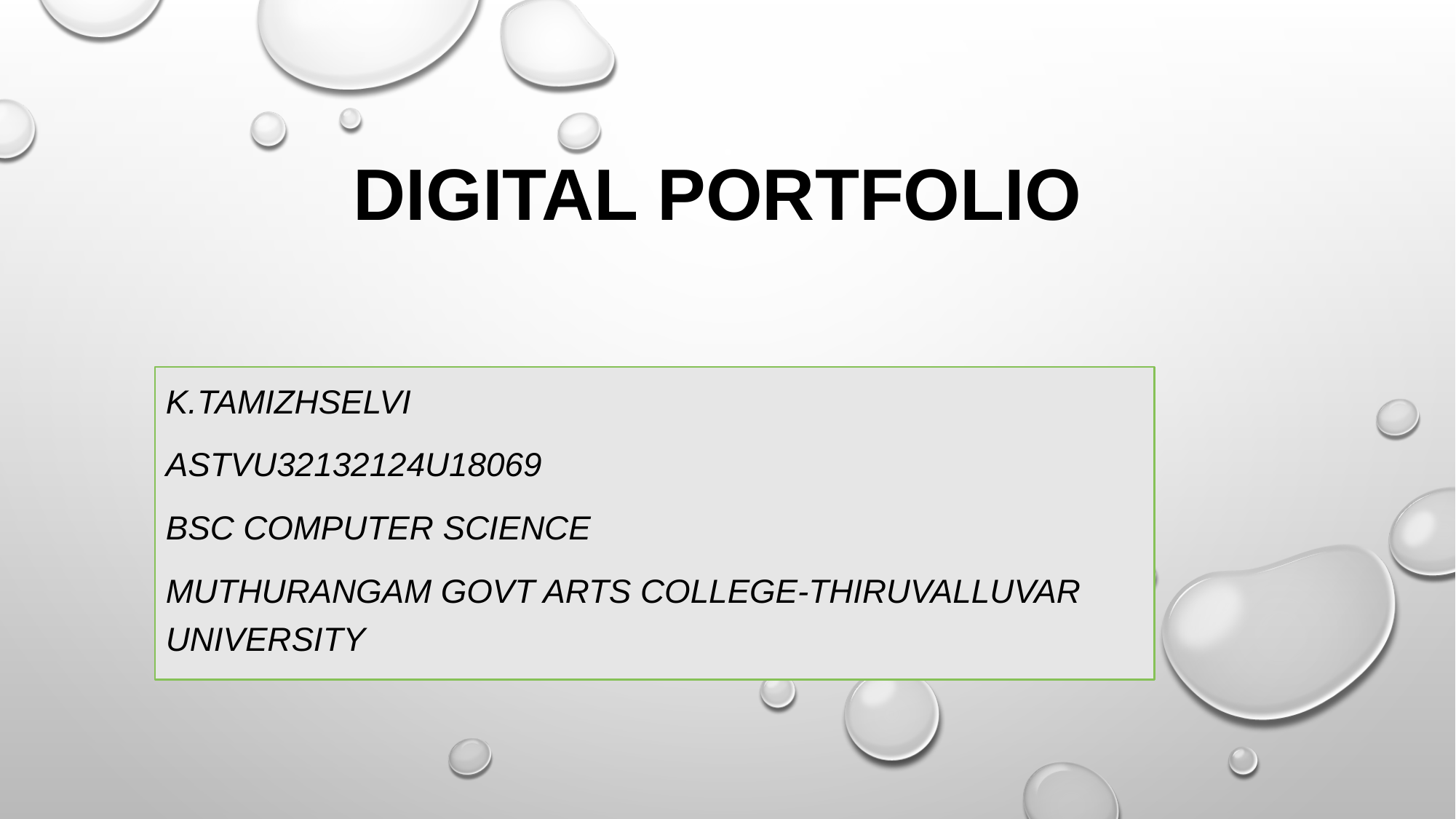

# Digital portfolio
K.Tamizhselvi
astvu32132124u18069
Bsc computer science
Muthurangam govt arts college-thiruvalluvar university